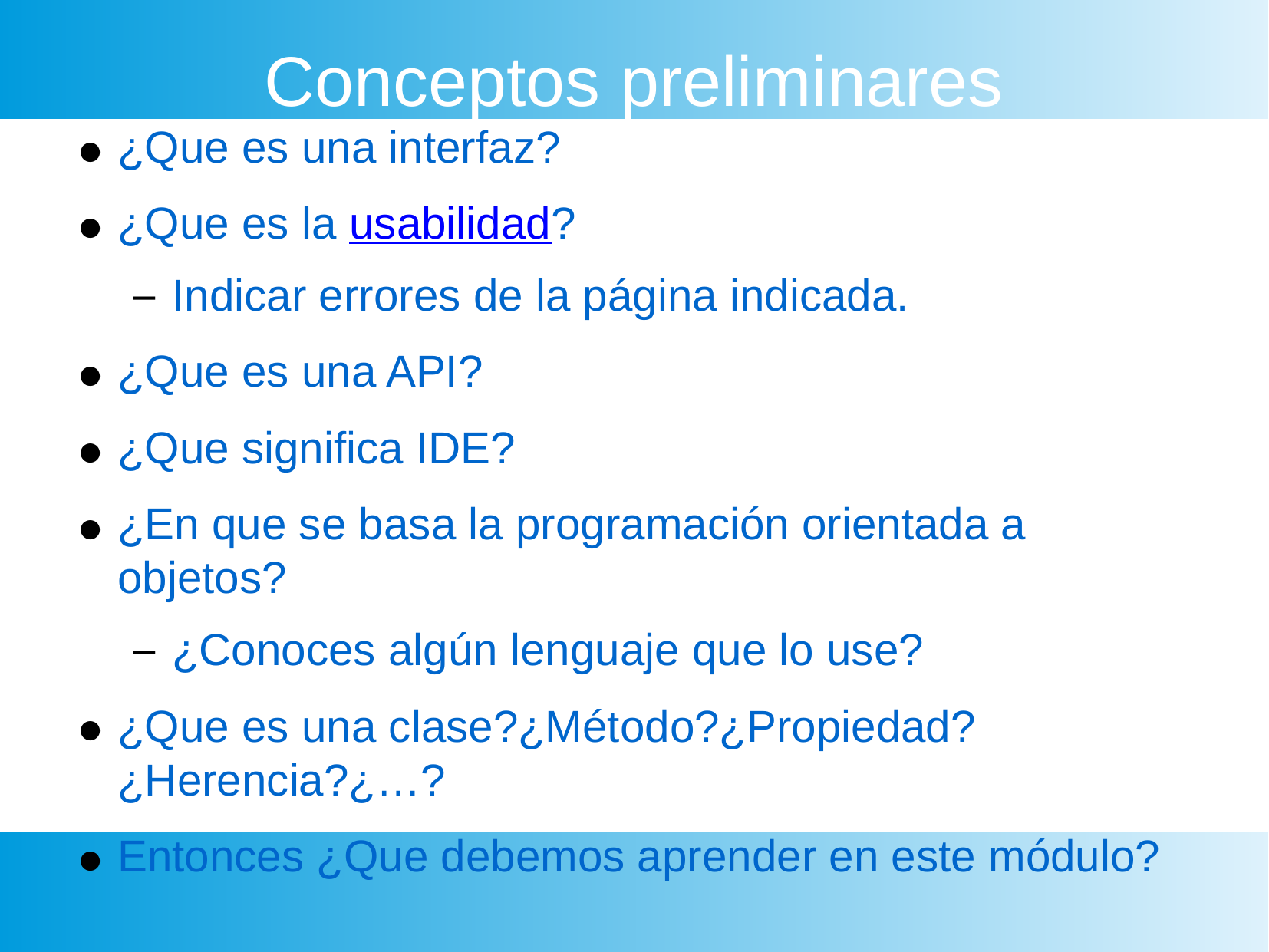

Conceptos preliminares
¿Que es una interfaz?
¿Que es la usabilidad?
Indicar errores de la página indicada.
¿Que es una API?
¿Que significa IDE?
¿En que se basa la programación orientada a objetos?
¿Conoces algún lenguaje que lo use?
¿Que es una clase?¿Método?¿Propiedad?¿Herencia?¿…?
Entonces ¿Que debemos aprender en este módulo?